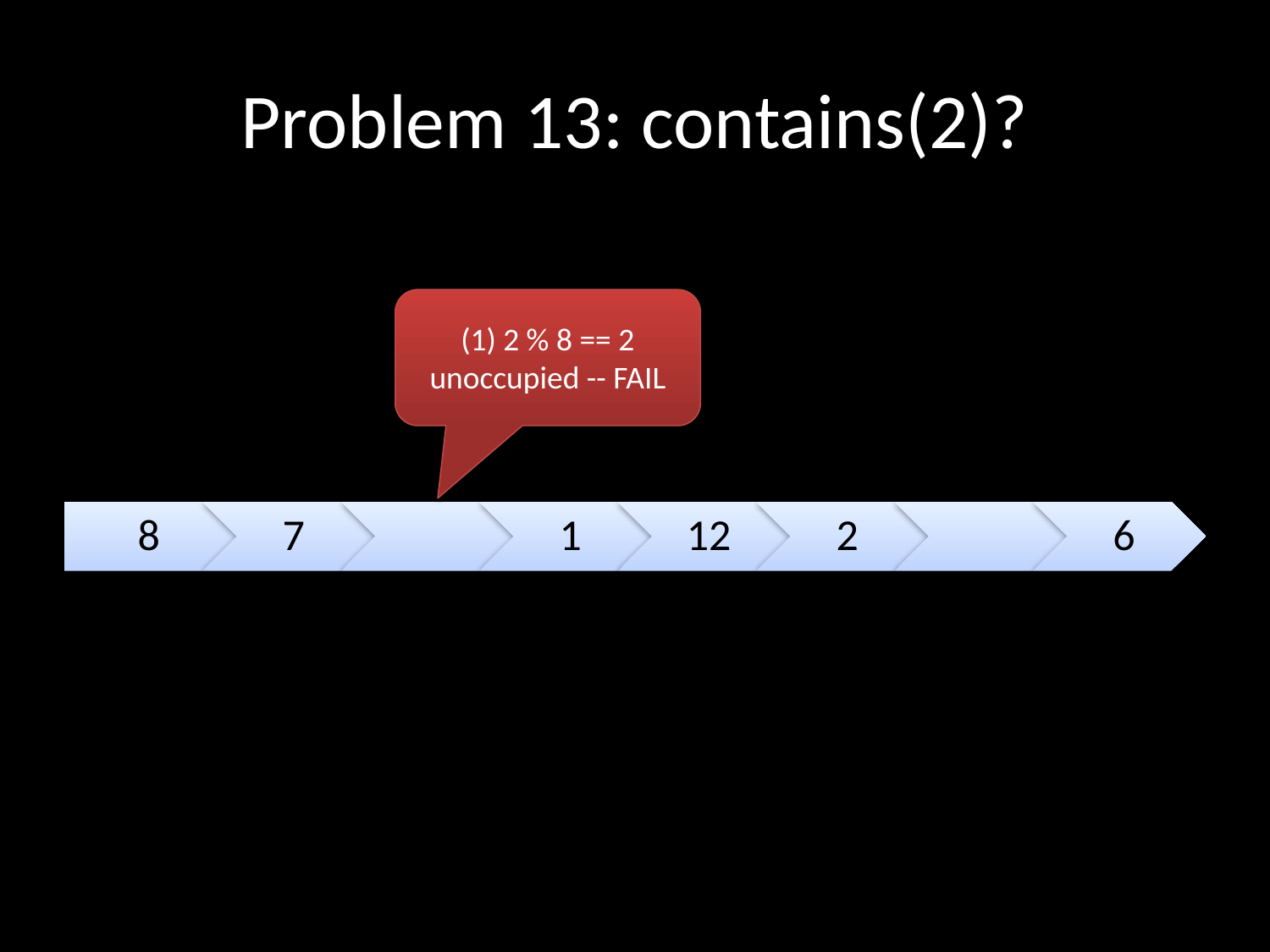

# Problem 13: contains(2)?
8
7

1
12
2

6
(1) 2 % 8 == 2
unoccupied -- FAIL